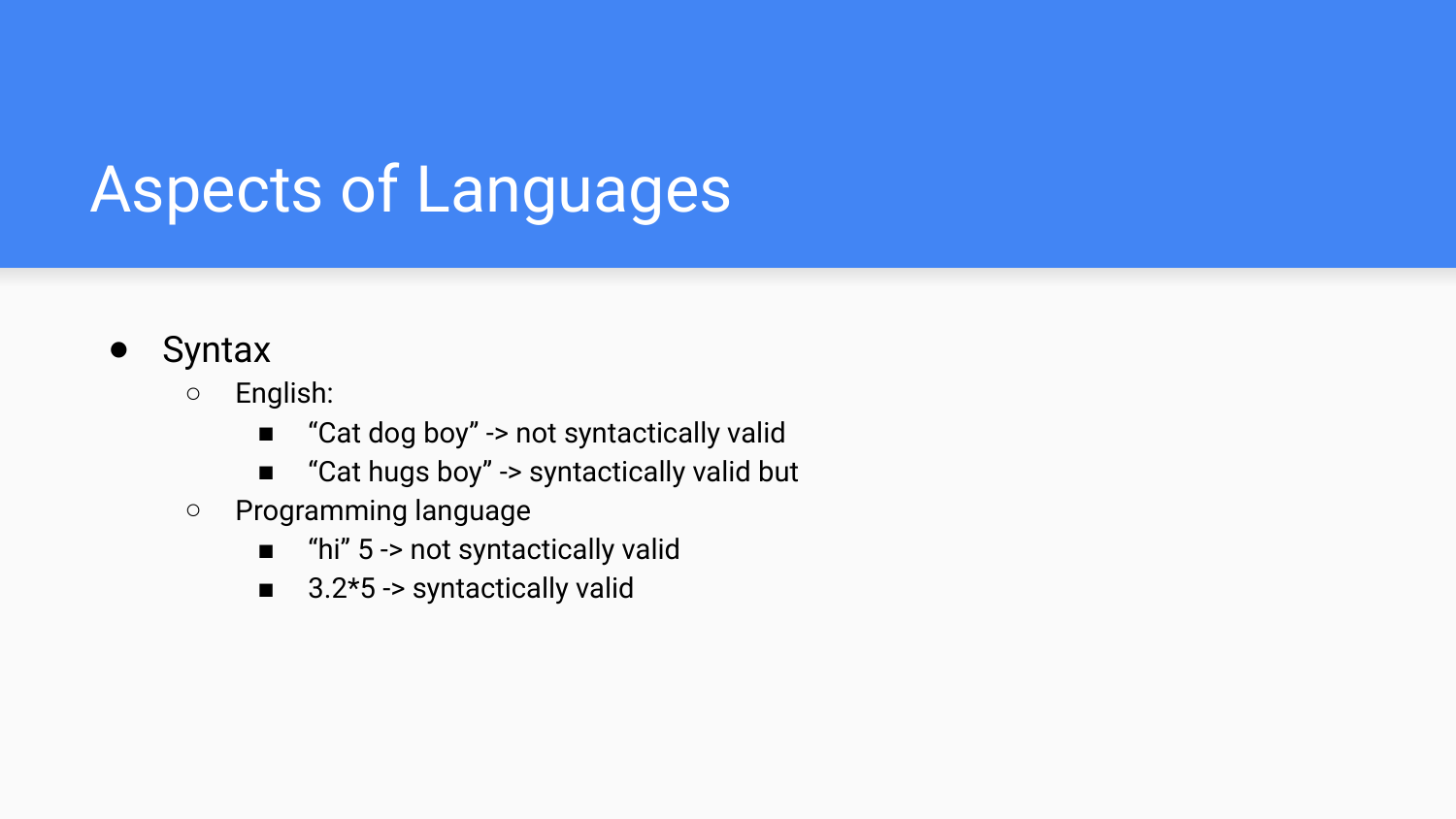

# Aspects of Languages
Syntax
English:
“Cat dog boy” -> not syntactically valid
“Cat hugs boy” -> syntactically valid but
Programming language
“hi” 5 -> not syntactically valid
3.2*5 -> syntactically valid